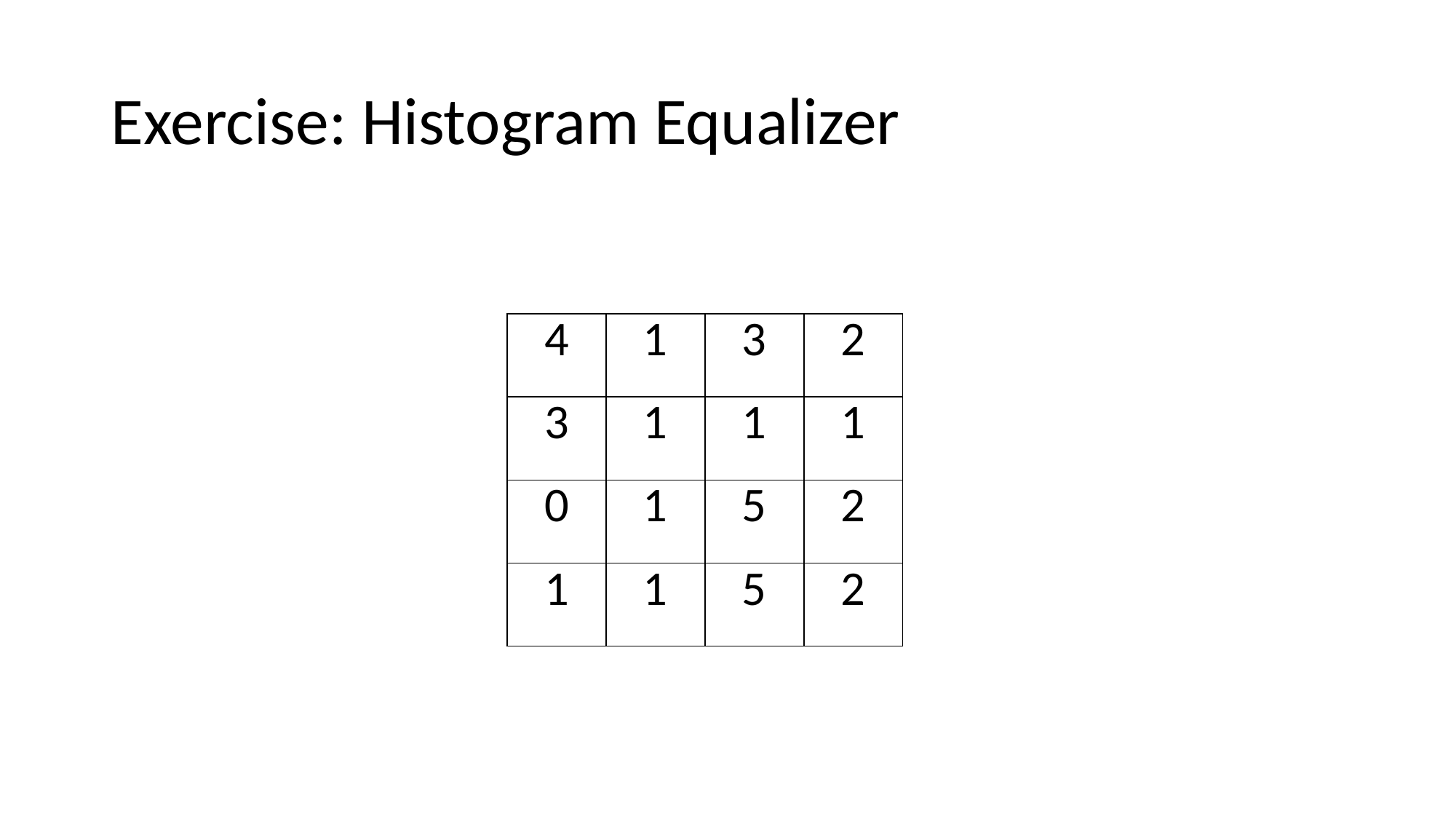

# Exercise: Histogram Equalizer
| 4 | 1 | 3 | 2 |
| --- | --- | --- | --- |
| 3 | 1 | 1 | 1 |
| 0 | 1 | 5 | 2 |
| 1 | 1 | 5 | 2 |